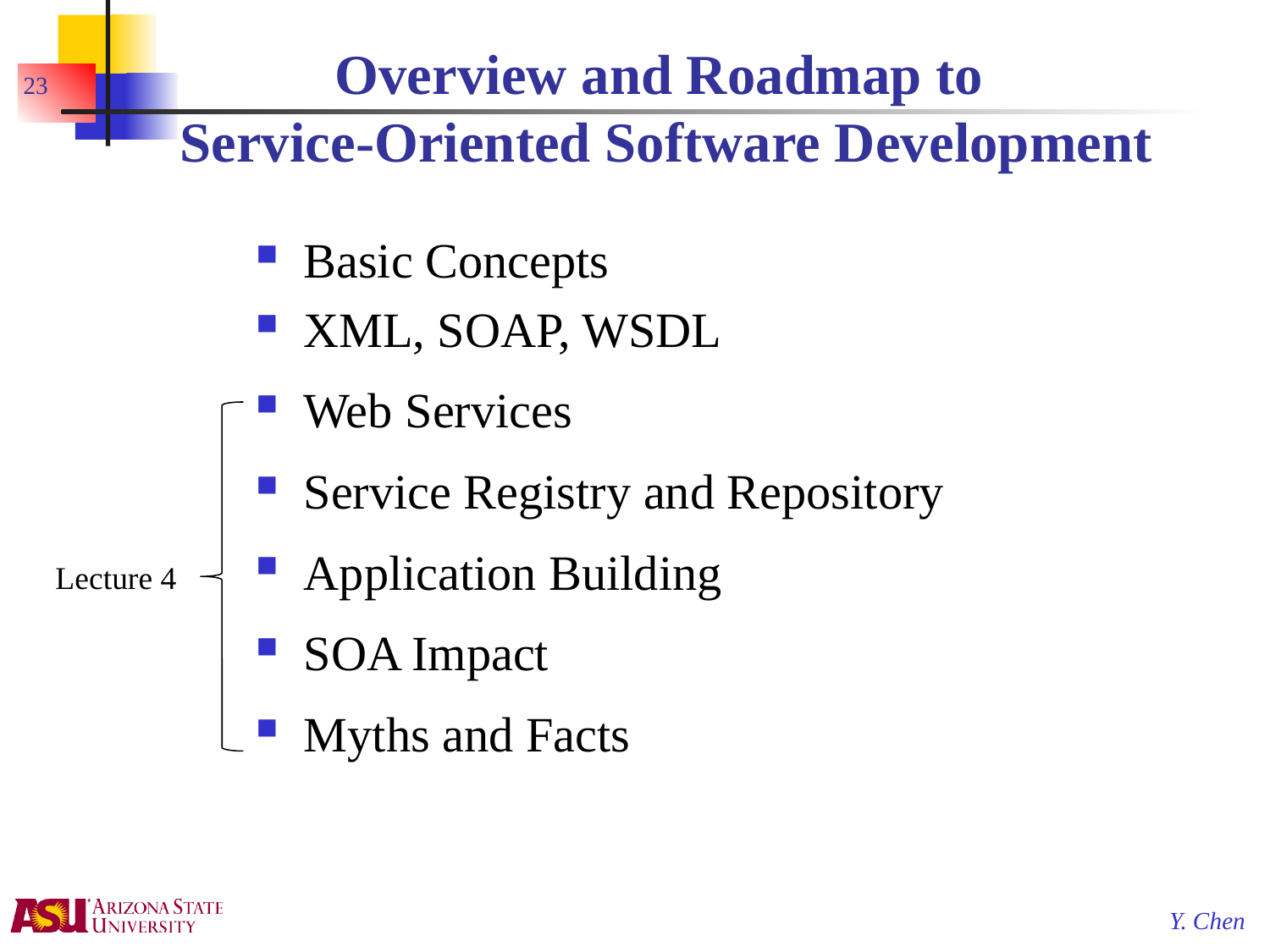

# Overview and Roadmap to Service-Oriented Software Development
23
Basic Concepts
XML, SOAP, WSDL
Web Services
Service Registry and Repository
Application Building
SOA Impact
Myths and Facts

Lecture 4